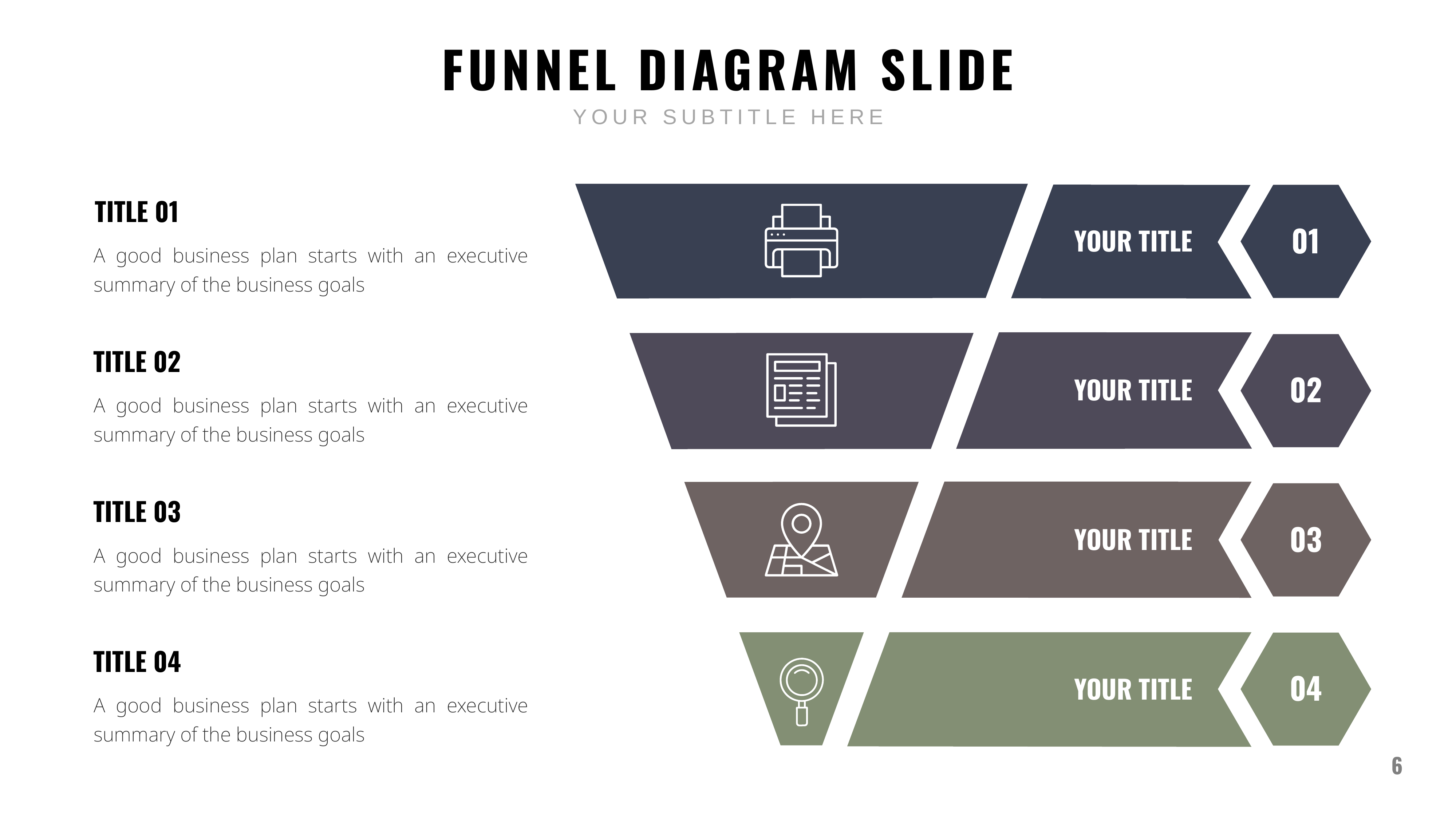

FUNNEL DIAGRAM SLIDE
YOUR SUBTITLE HERE

TITLE 01

01
YOUR TITLE
A good business plan starts with an executive summary of the business goals

TITLE 02

02
YOUR TITLE
A good business plan starts with an executive summary of the business goals

TITLE 03

03
YOUR TITLE
A good business plan starts with an executive summary of the business goals

TITLE 04

04
YOUR TITLE
A good business plan starts with an executive summary of the business goals